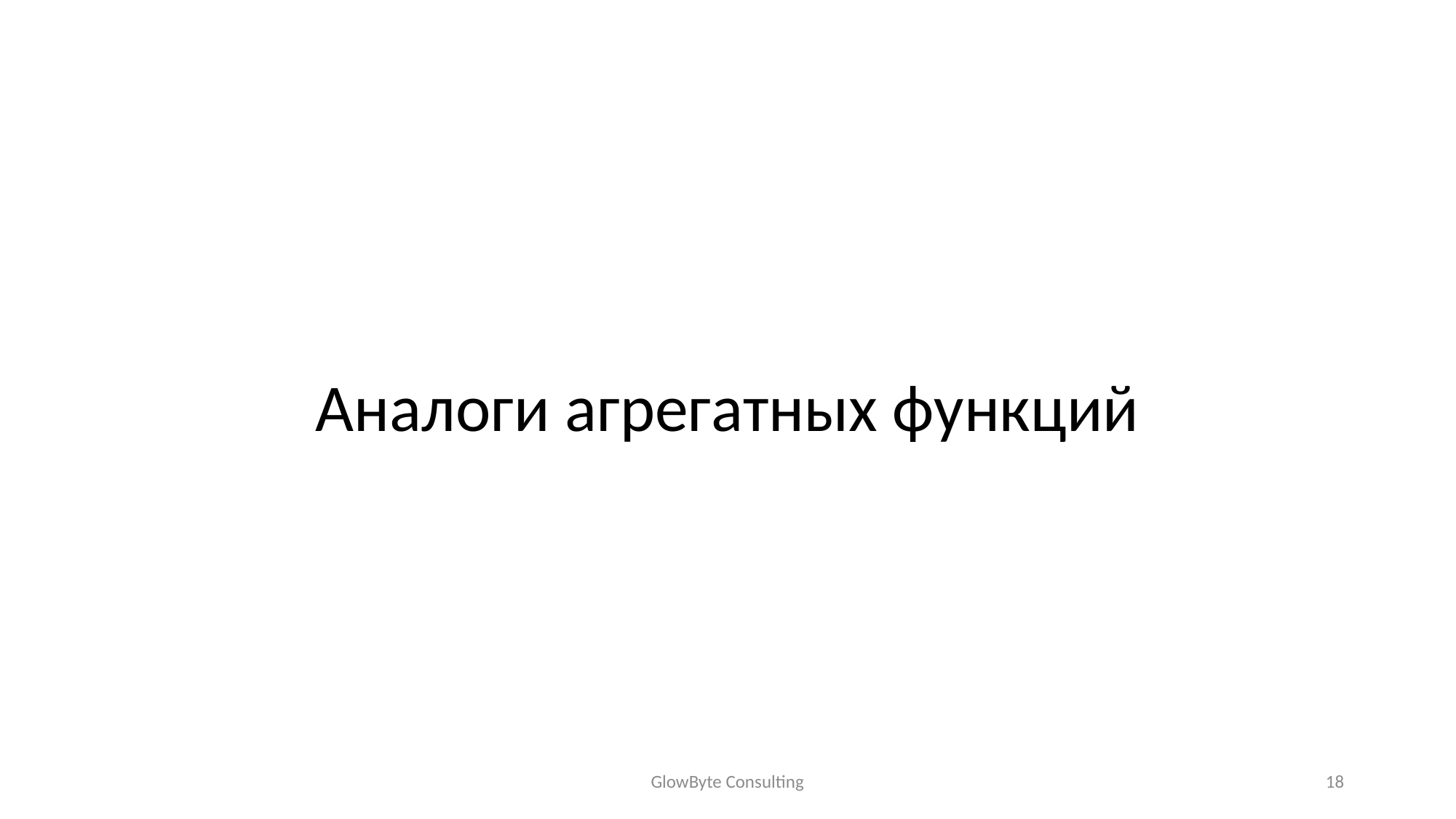

# Аналоги агрегатных функций
GlowByte Consulting
18